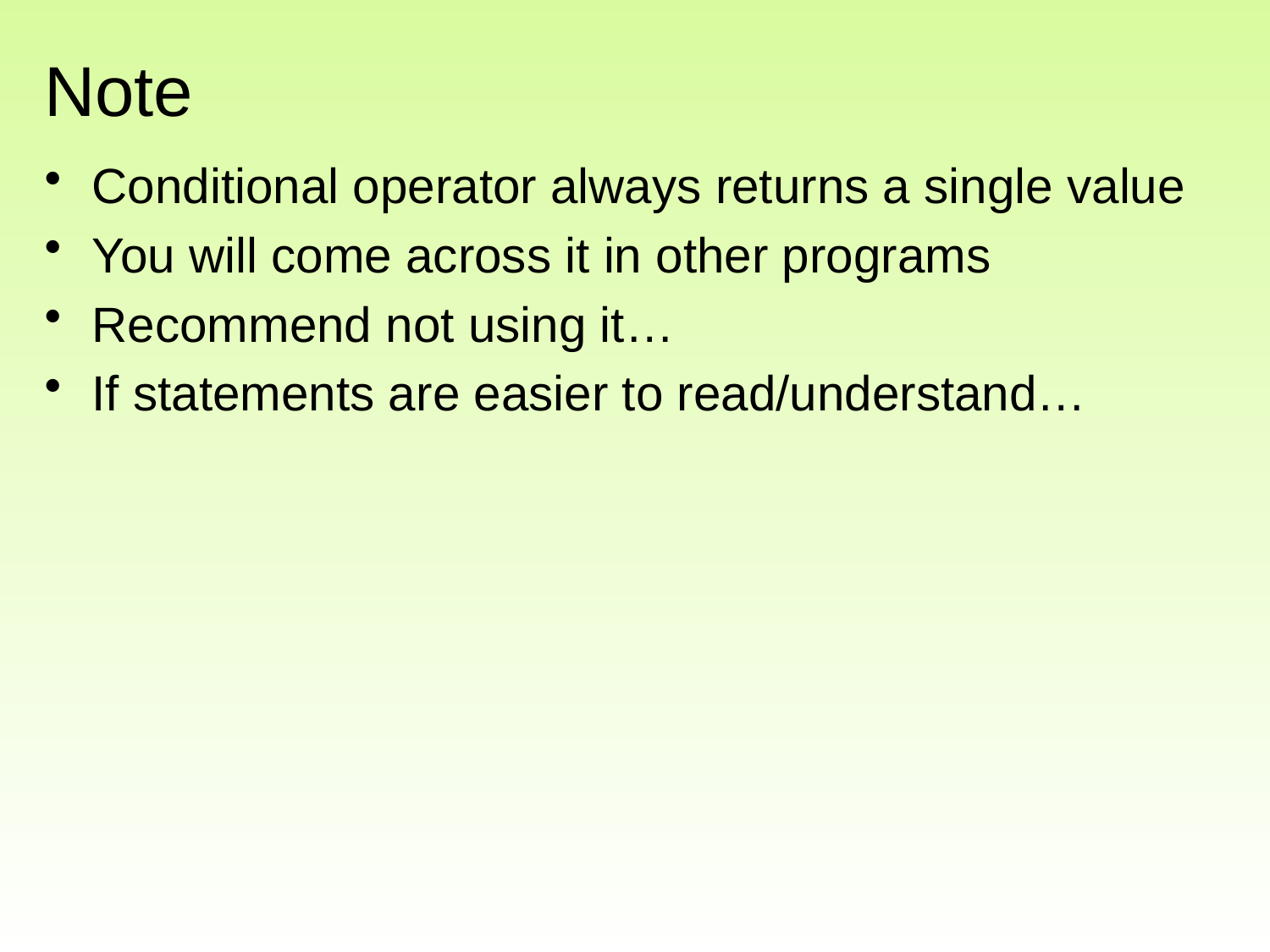

# Note
Conditional operator always returns a single value
You will come across it in other programs
Recommend not using it…
If statements are easier to read/understand…